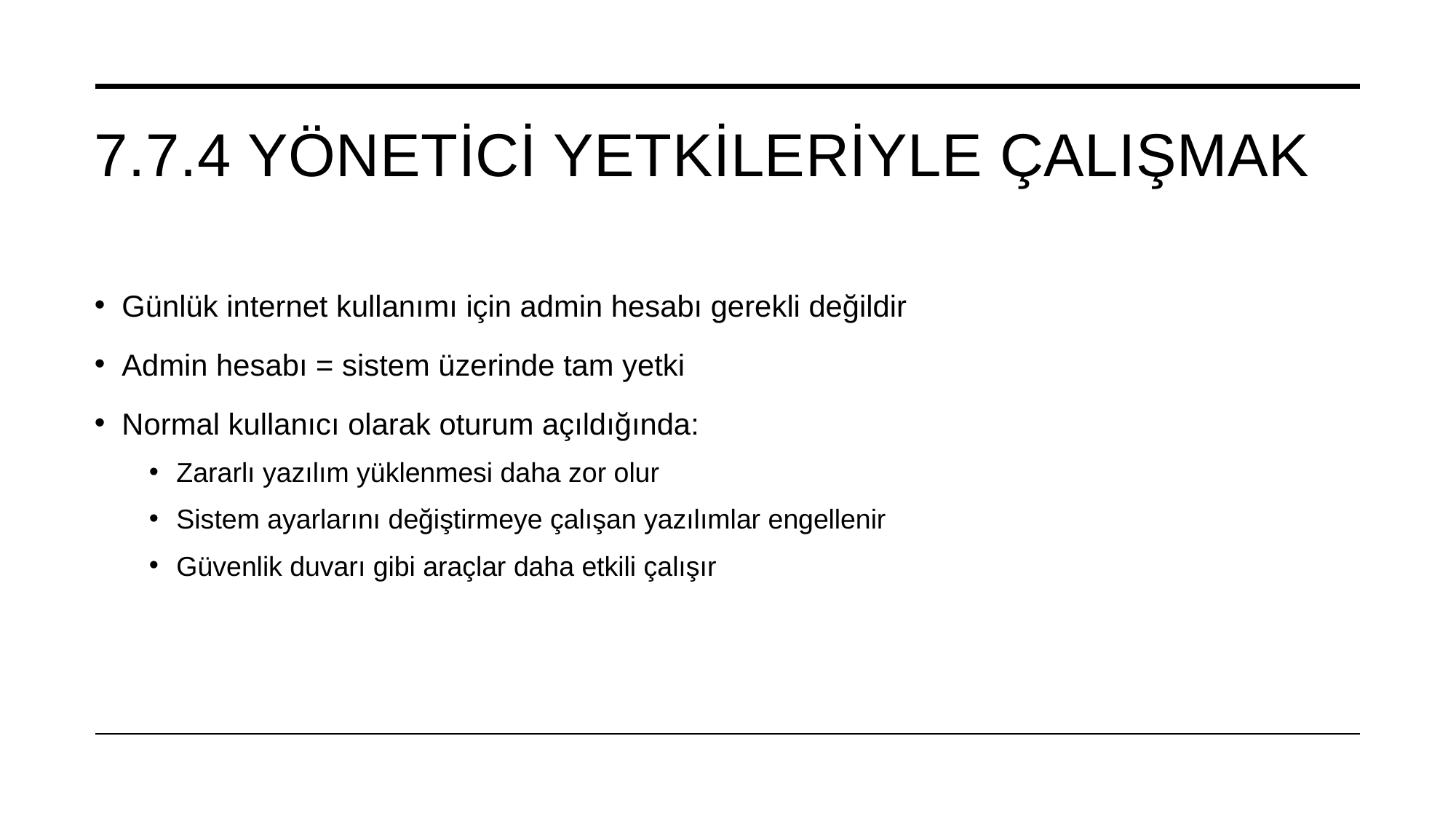

# 7.7.4 Yönetici yetkileriyle çalışmak
Günlük internet kullanımı için admin hesabı gerekli değildir
Admin hesabı = sistem üzerinde tam yetki
Normal kullanıcı olarak oturum açıldığında:
Zararlı yazılım yüklenmesi daha zor olur
Sistem ayarlarını değiştirmeye çalışan yazılımlar engellenir
Güvenlik duvarı gibi araçlar daha etkili çalışır